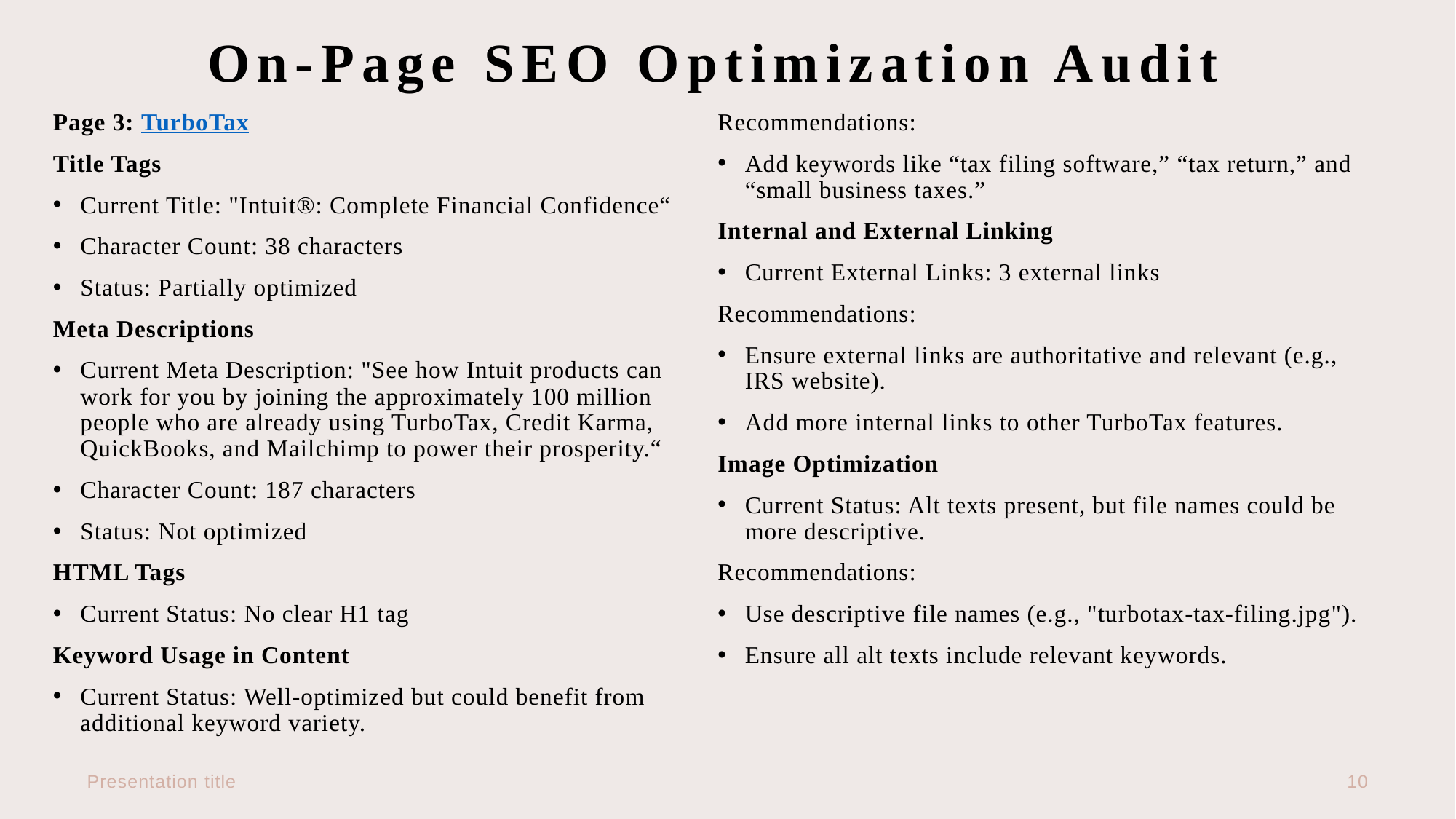

# On-Page SEO Optimization Audit
Page 3: TurboTax
Title Tags
Current Title: "Intuit®: Complete Financial Confidence“
Character Count: 38 characters
Status: Partially optimized
Meta Descriptions
Current Meta Description: "See how Intuit products can work for you by joining the approximately 100 million people who are already using TurboTax, Credit Karma, QuickBooks, and Mailchimp to power their prosperity.“
Character Count: 187 characters
Status: Not optimized
HTML Tags
Current Status: No clear H1 tag
Keyword Usage in Content
Current Status: Well-optimized but could benefit from additional keyword variety.
Recommendations:
Add keywords like “tax filing software,” “tax return,” and “small business taxes.”
Internal and External Linking
Current External Links: 3 external links
Recommendations:
Ensure external links are authoritative and relevant (e.g., IRS website).
Add more internal links to other TurboTax features.
Image Optimization
Current Status: Alt texts present, but file names could be more descriptive.
Recommendations:
Use descriptive file names (e.g., "turbotax-tax-filing.jpg").
Ensure all alt texts include relevant keywords.

Presentation title
10